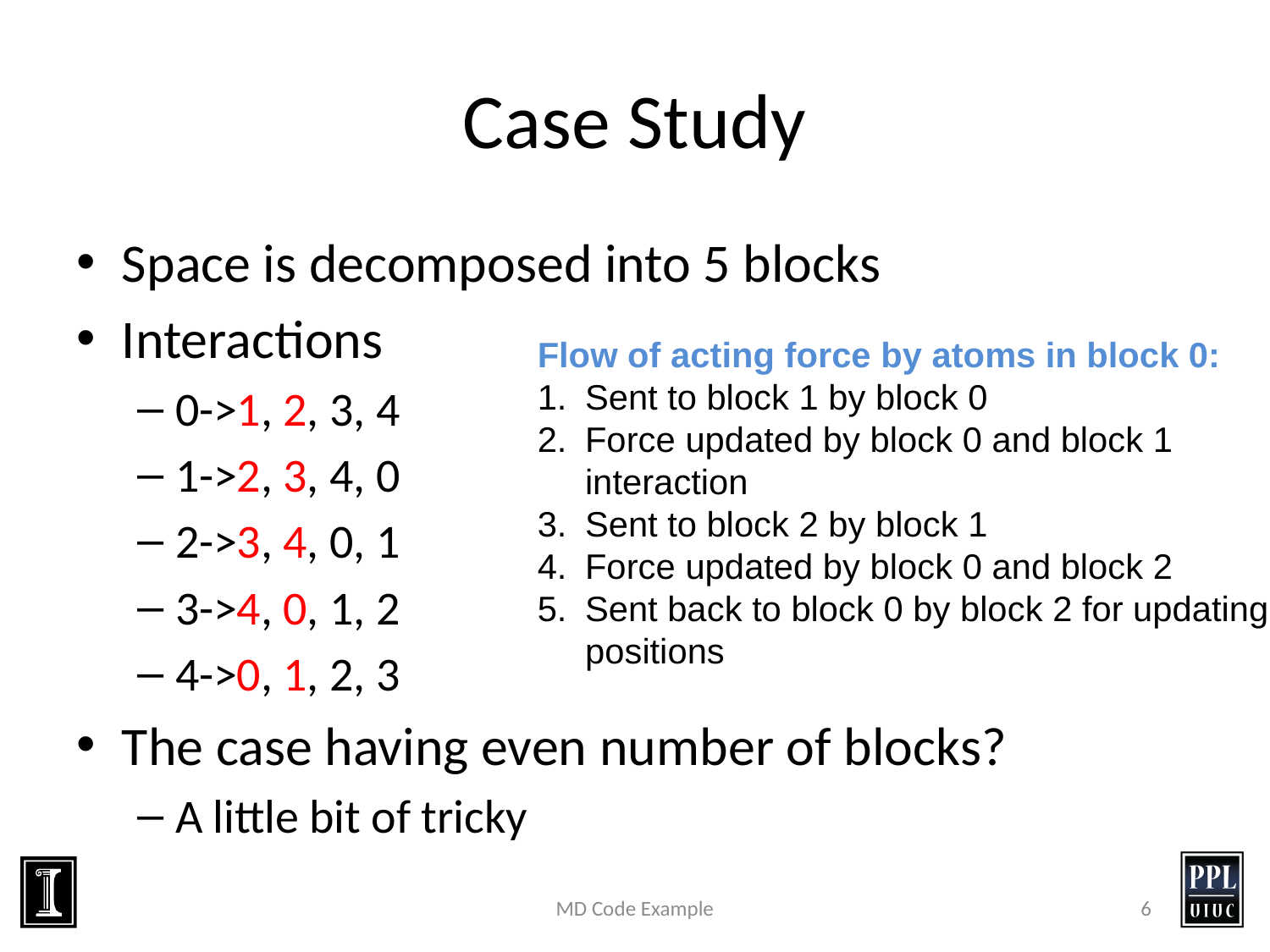

# Case Study
Space is decomposed into 5 blocks
Interactions
0->1, 2, 3, 4
1->2, 3, 4, 0
2->3, 4, 0, 1
3->4, 0, 1, 2
4->0, 1, 2, 3
The case having even number of blocks?
A little bit of tricky
Flow of acting force by atoms in block 0:
Sent to block 1 by block 0
Force updated by block 0 and block 1 interaction
Sent to block 2 by block 1
Force updated by block 0 and block 2
Sent back to block 0 by block 2 for updating positions
MD Code Example
6